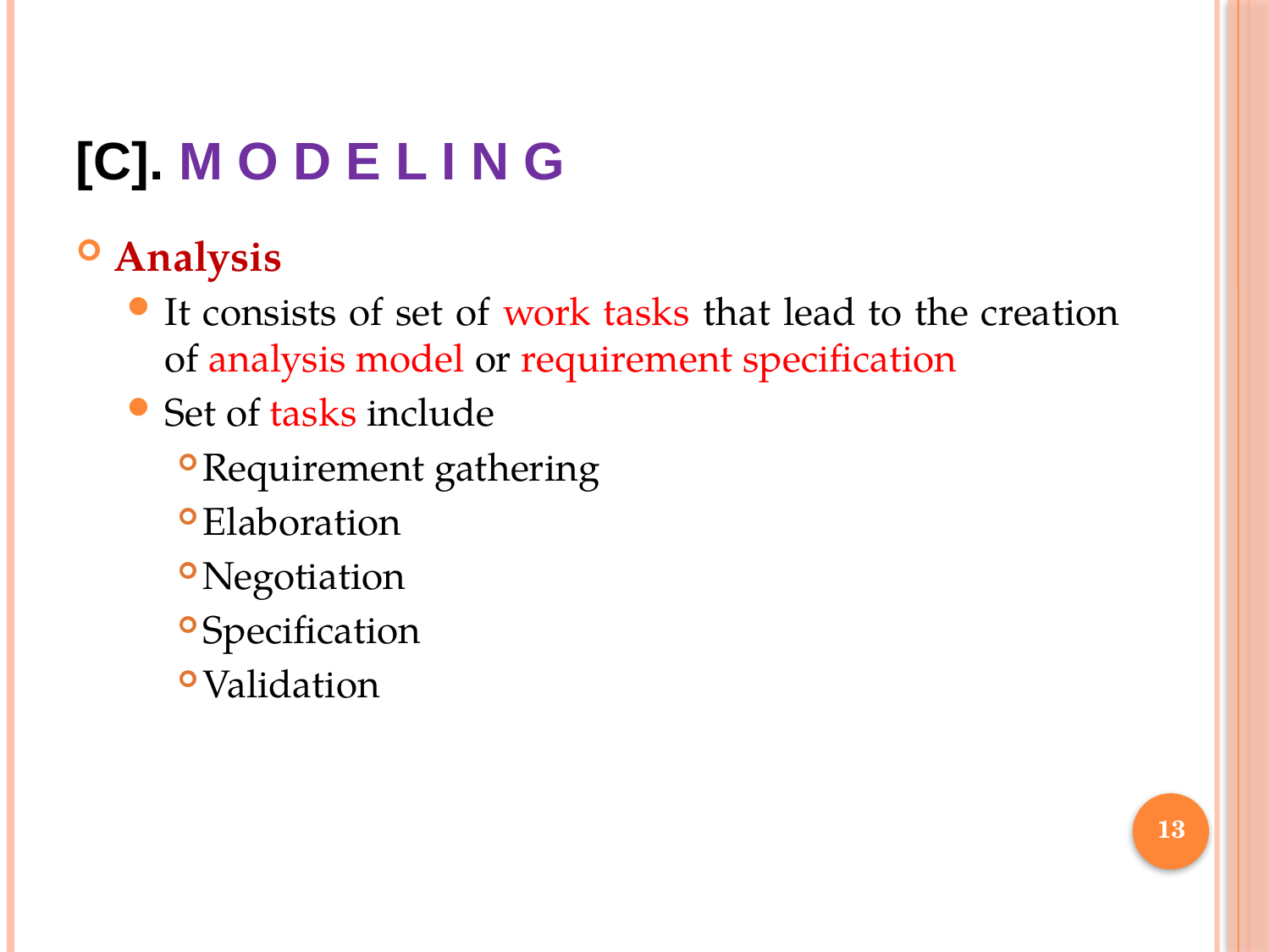

# [C]. M O D E L I N G
Analysis
It consists of set of work tasks that lead to the creation of analysis model or requirement specification
Set of tasks include
Requirement gathering
Elaboration
Negotiation
Specification
Validation

13